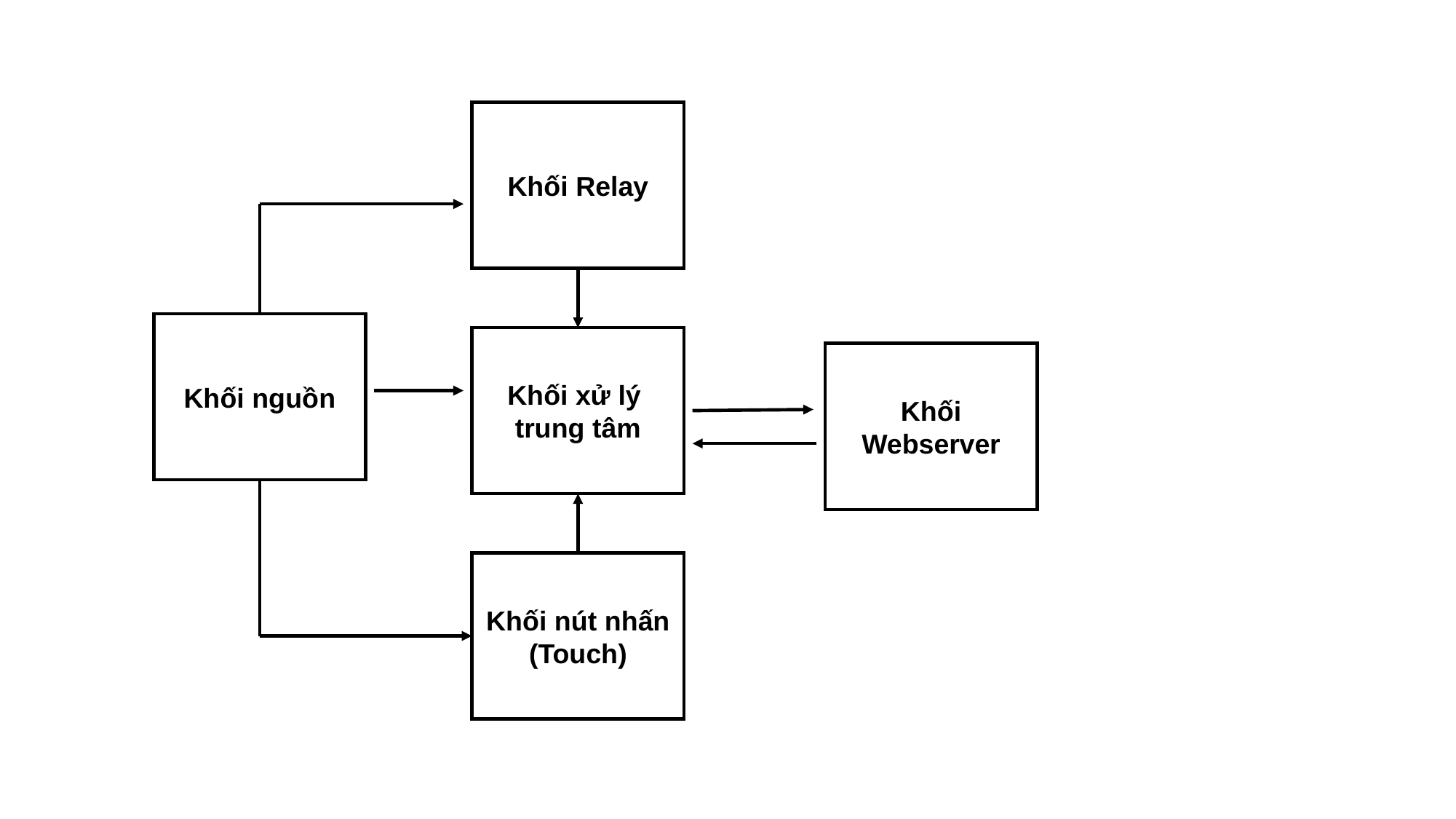

Khối Relay
Khối nguồn
Khối xử lý
trung tâm
Khối Webserver
Khối nút nhấn
(Touch)